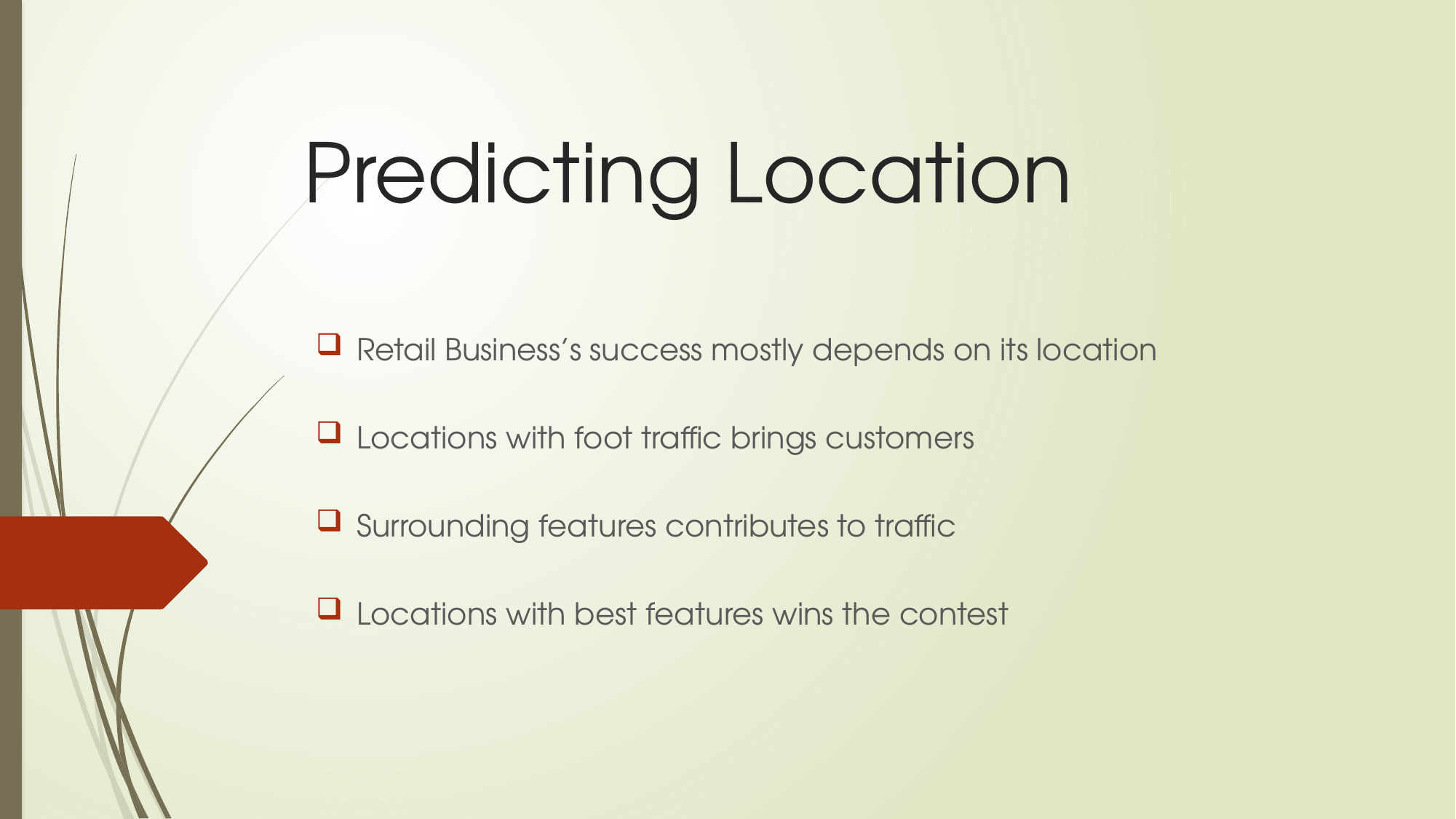

# Predicting Location
Retail Business’s success mostly depends on its location
Locations with foot traffic brings customers
Surrounding features contributes to traffic
Locations with best features wins the contest